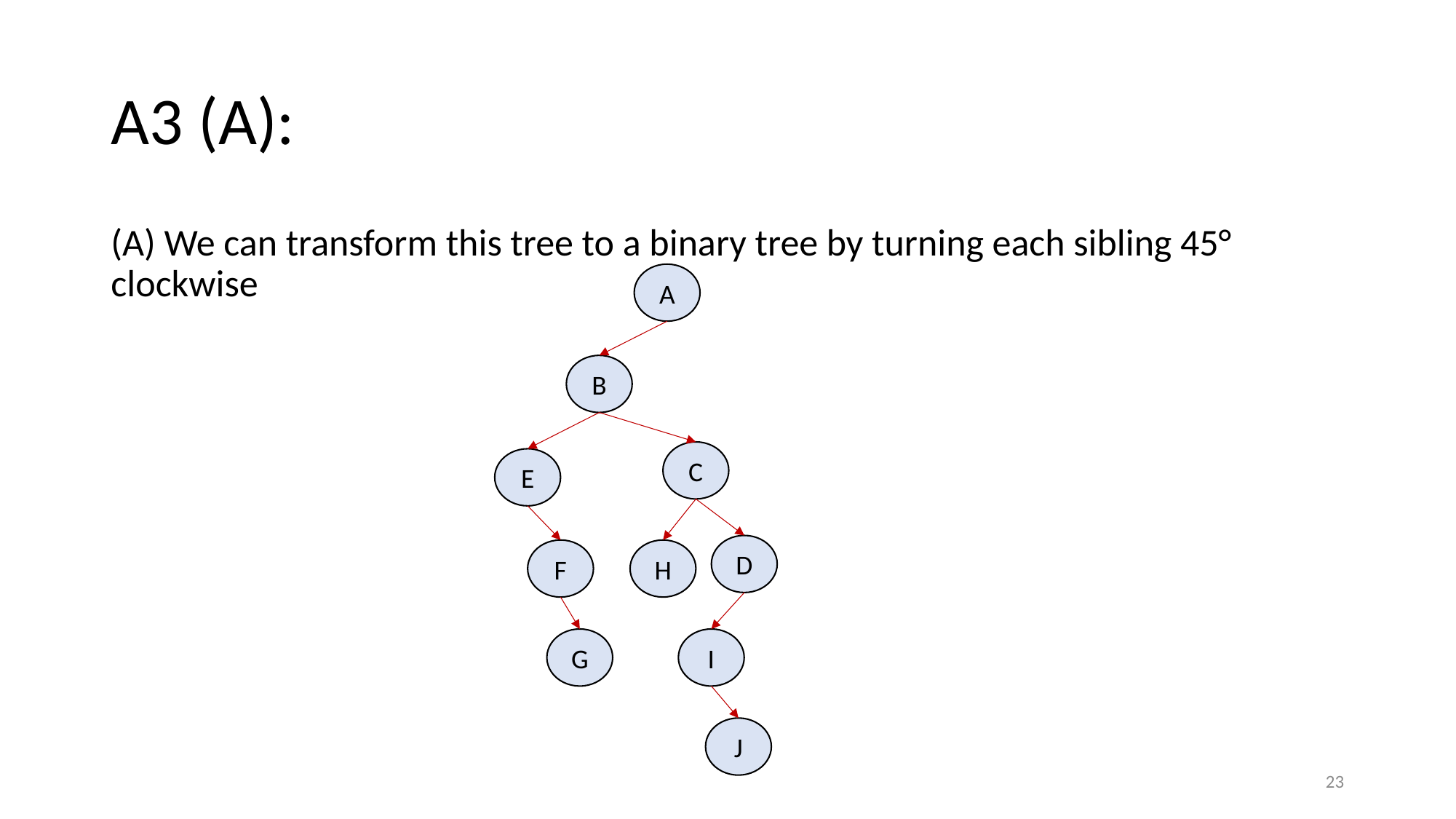

# A3 (A):
(A) We can transform this tree to a binary tree by turning each sibling 45° clockwise
A
B
C
E
D
F
H
I
G
J
23